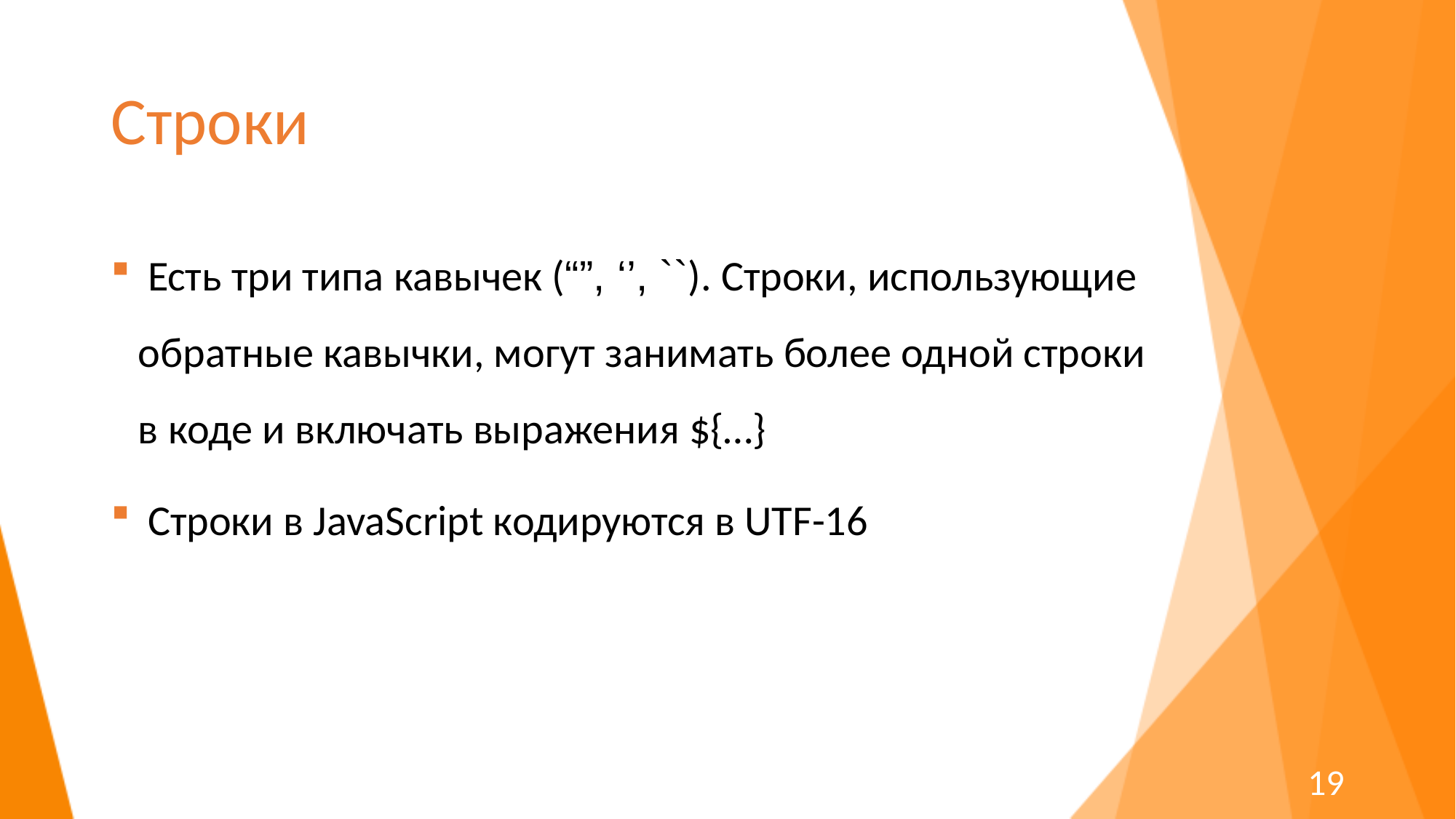

# Строки
 Есть три типа кавычек (“”, ‘’, ``). Строки, использующие обратные кавычки, могут занимать более одной строки в коде и включать выражения ${…}
 Строки в JavaScript кодируются в UTF-16
19